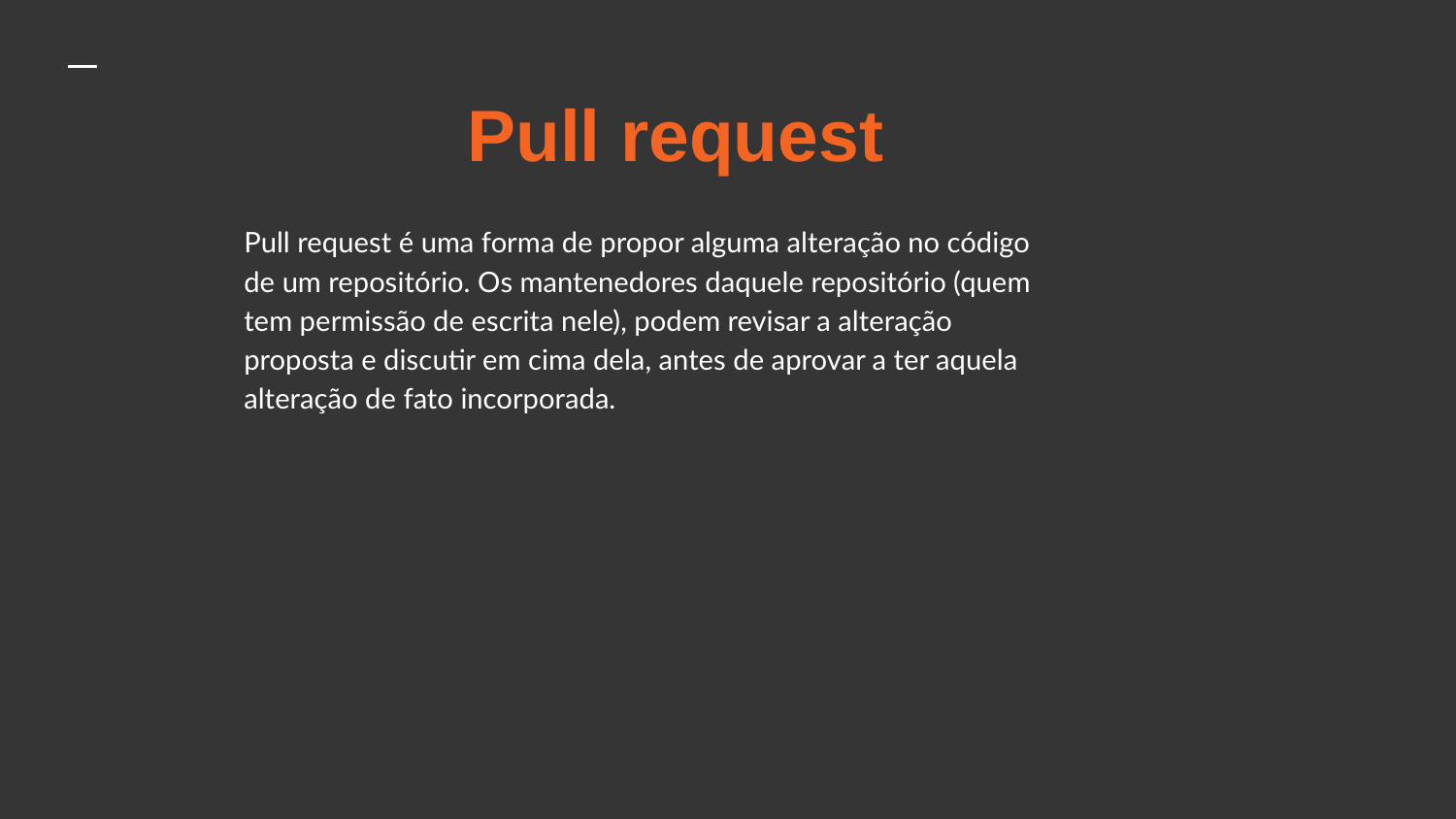

# Pull request

Pull request é uma forma de propor alguma alteração no código de um repositório. Os mantenedores daquele repositório (quem tem permissão de escrita nele), podem revisar a alteração proposta e discutir em cima dela, antes de aprovar a ter aquela alteração de fato incorporada.